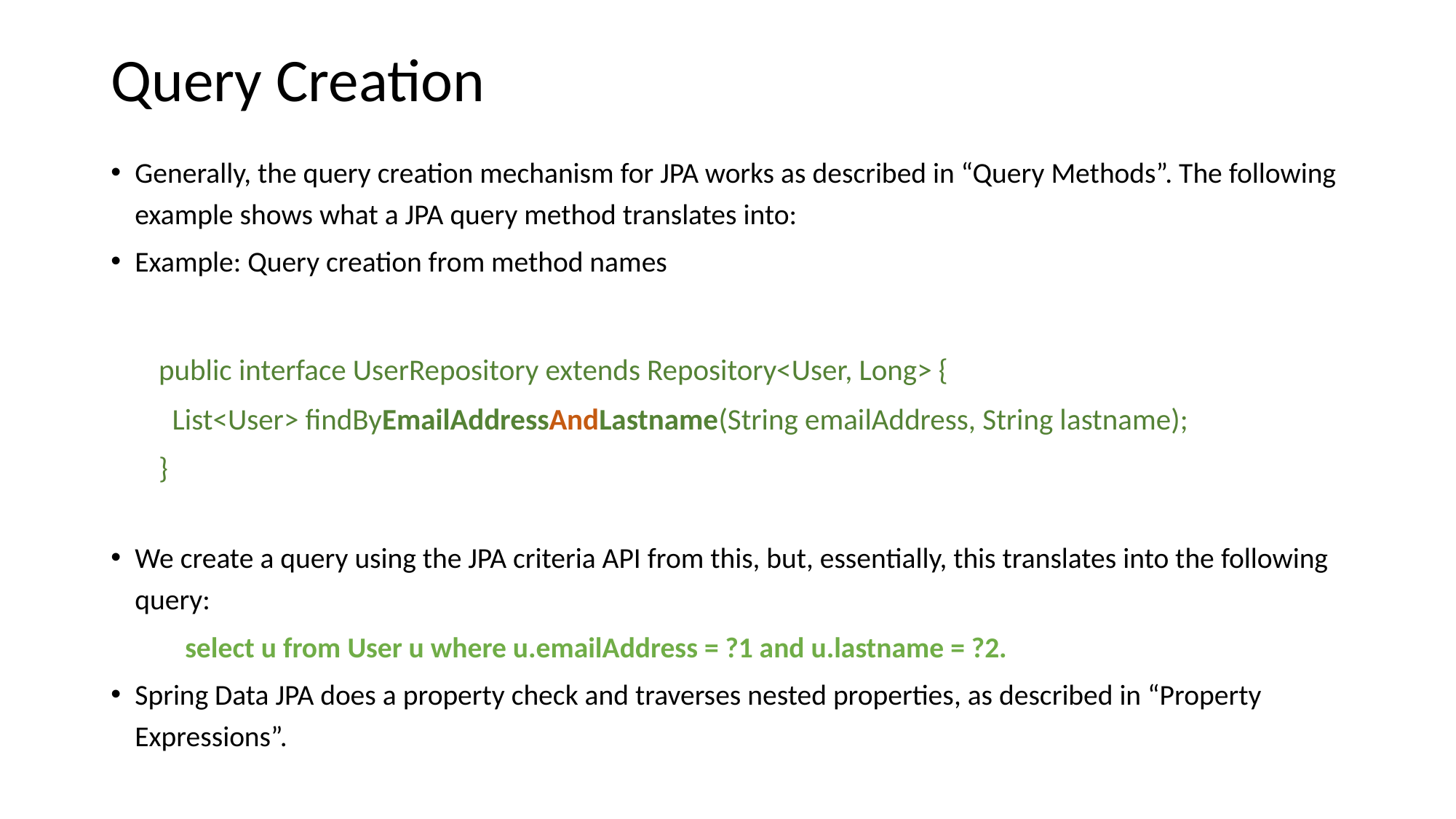

# Query Creation
Generally, the query creation mechanism for JPA works as described in “Query Methods”. The following example shows what a JPA query method translates into:
Example: Query creation from method names
public interface UserRepository extends Repository<User, Long> {
  List<User> findByEmailAddressAndLastname(String emailAddress, String lastname);
}

We create a query using the JPA criteria API from this, but, essentially, this translates into the following query:
	select u from User u where u.emailAddress = ?1 and u.lastname = ?2.
Spring Data JPA does a property check and traverses nested properties, as described in “Property Expressions”.